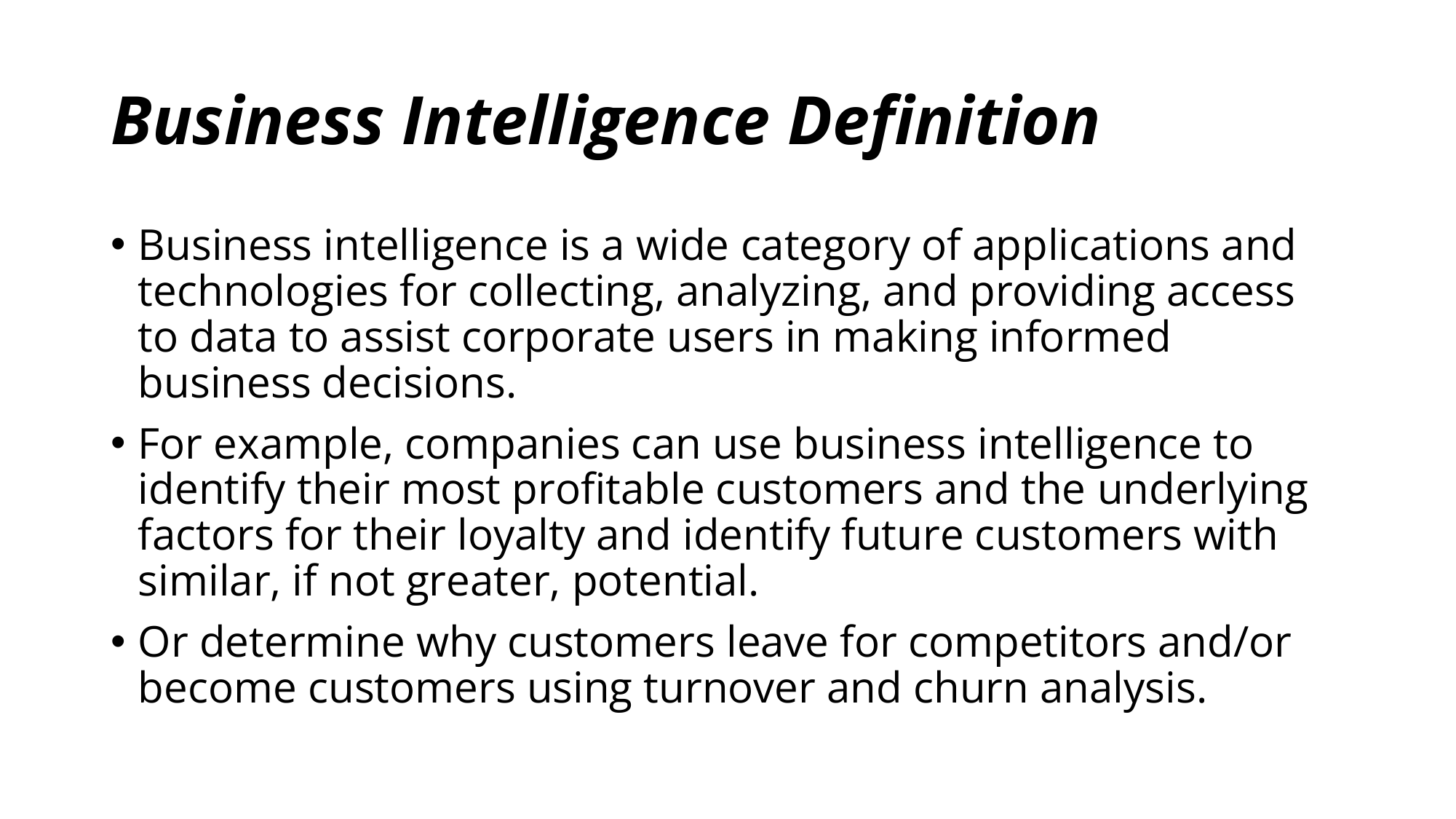

# Business Intelligence Definition
Business intelligence is a wide category of applications and technologies for collecting, analyzing, and providing access to data to assist corporate users in making informed business decisions.
For example, companies can use business intelligence to identify their most profitable customers and the underlying factors for their loyalty and identify future customers with similar, if not greater, potential.
Or determine why customers leave for competitors and/or become customers using turnover and churn analysis.